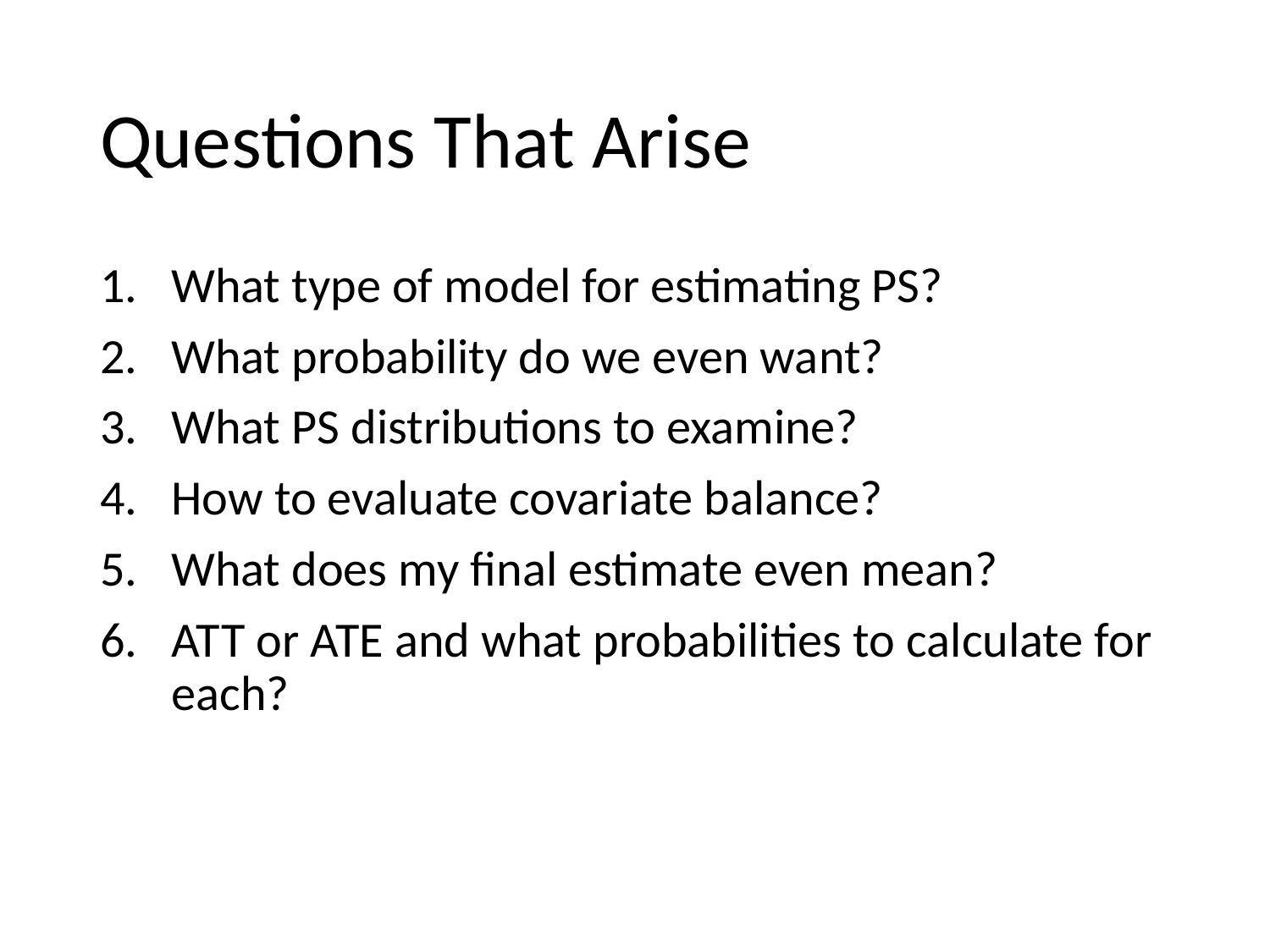

# Questions That Arise
What type of model for estimating PS?
What probability do we even want?
What PS distributions to examine?
How to evaluate covariate balance?
What does my final estimate even mean?
ATT or ATE and what probabilities to calculate for each?